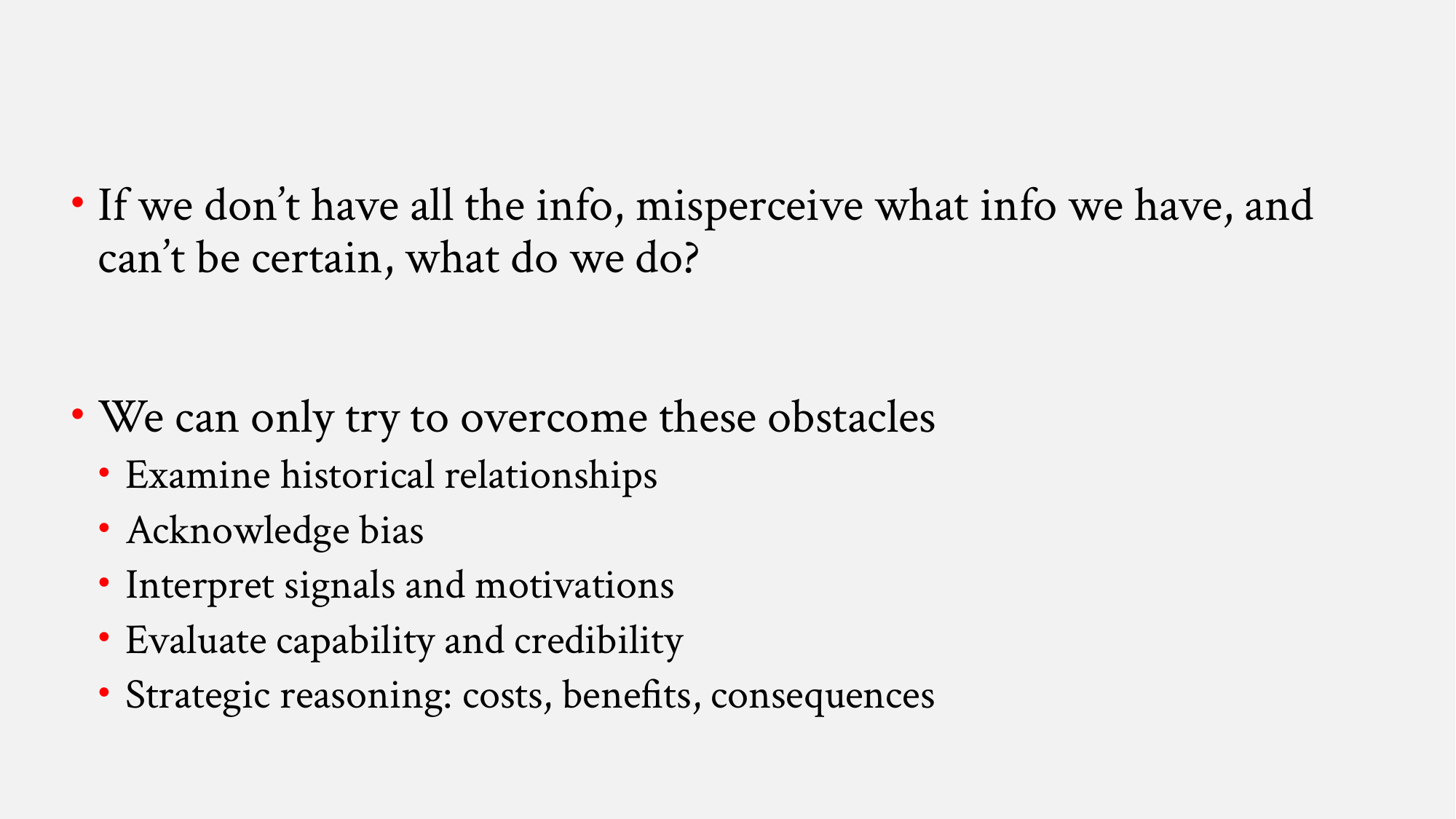

#
If we don’t have all the info, misperceive what info we have, and can’t be certain, what do we do?

We can only try to overcome these obstacles
Examine historical relationships
Acknowledge bias
Interpret signals and motivations
Evaluate capability and credibility
Strategic reasoning: costs, benefits, consequences